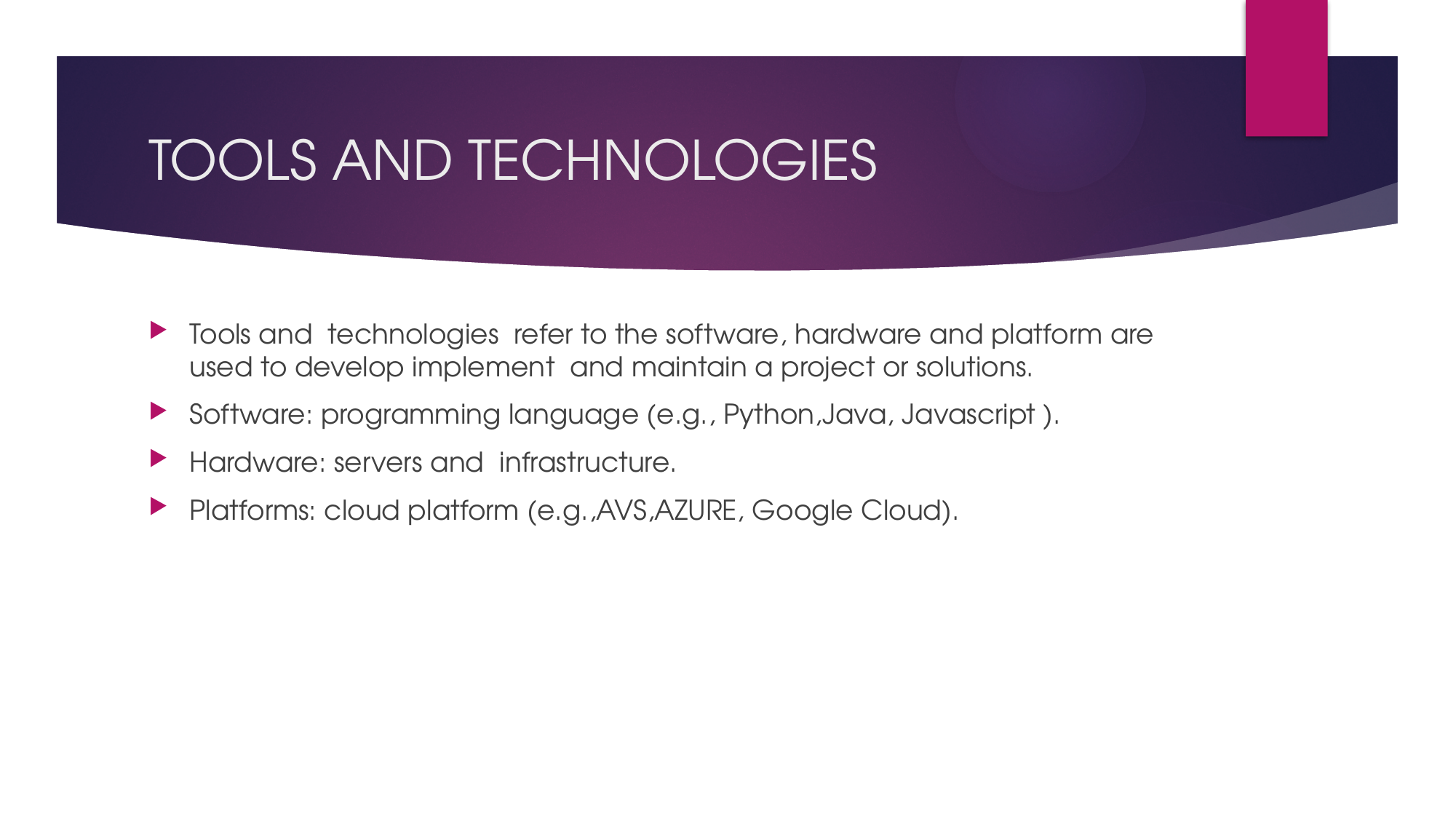

# TOOLS AND TECHNOLOGIES
Tools and  technologies  refer to the software, hardware and platform are used to develop implement  and maintain a project or solutions.
Software: programming language (e.g., Python,Java, Javascript ).
Hardware: servers and  infrastructure.
Platforms: cloud platform (e.g.,AVS,AZURE, Google Cloud).